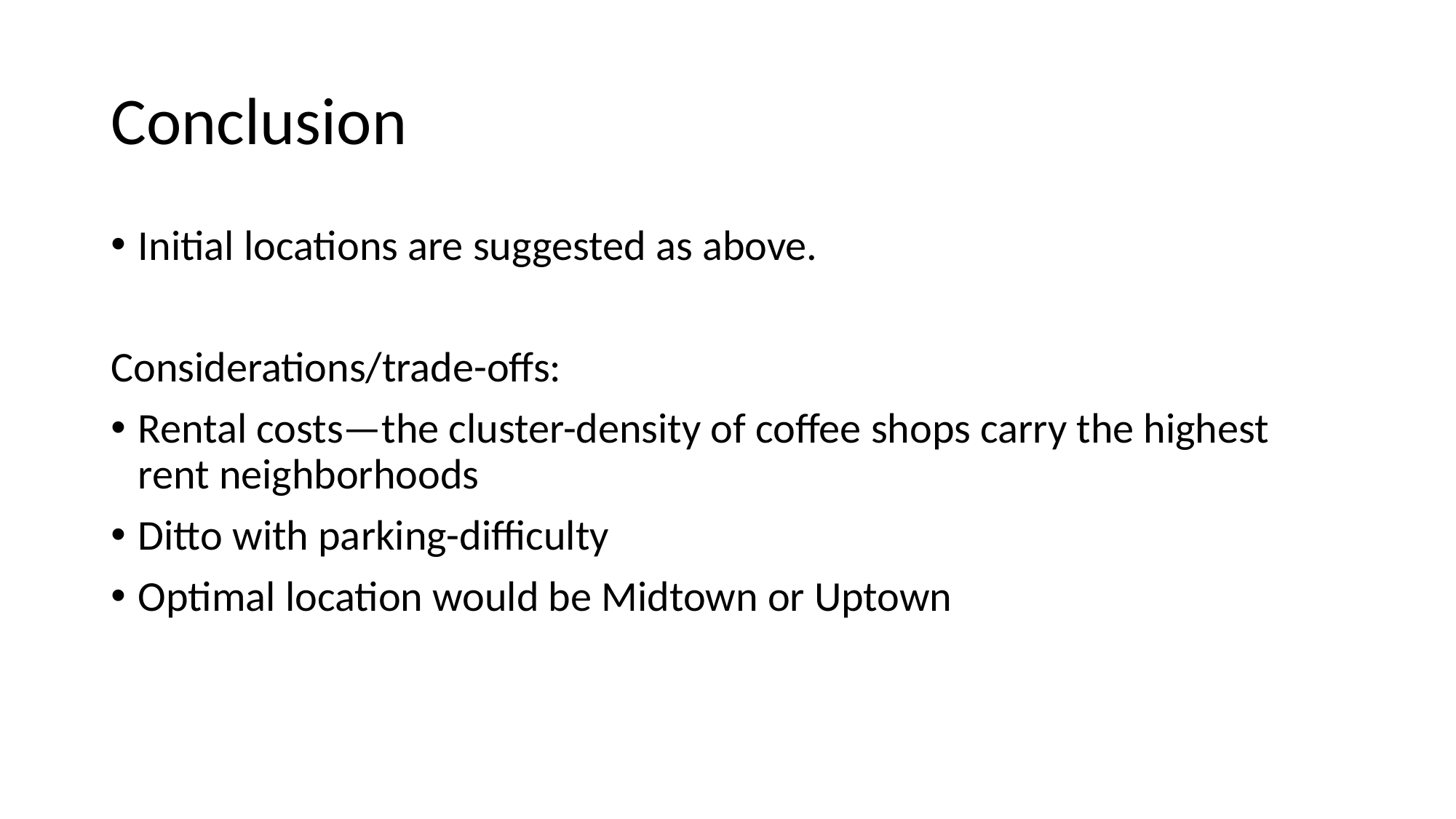

# Conclusion
Initial locations are suggested as above.

Considerations/trade-offs:
Rental costs—the cluster-density of coffee shops carry the highest rent neighborhoods
Ditto with parking-difficulty
Optimal location would be Midtown or Uptown